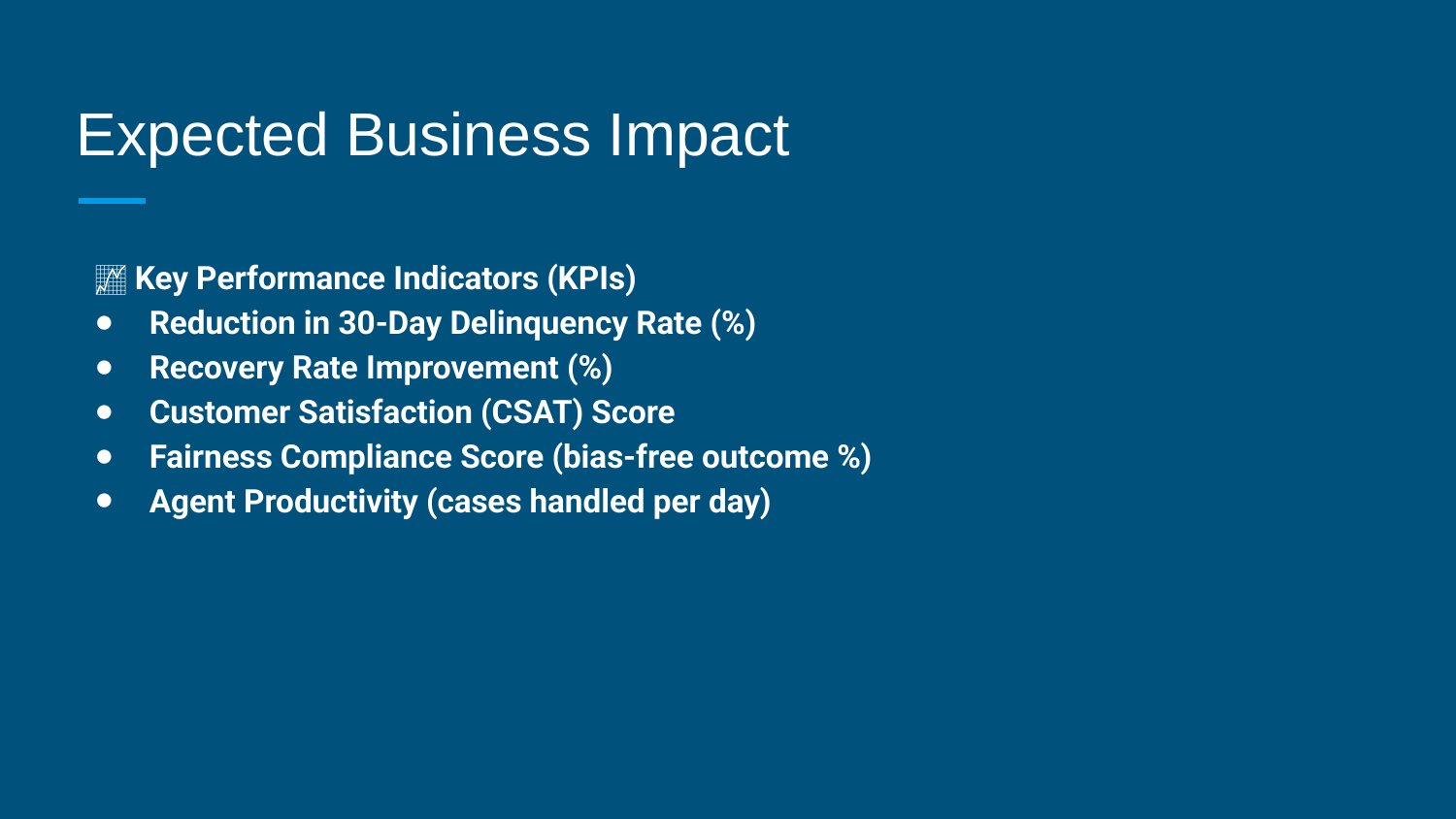

# Expected Business Impact
📈 Key Performance Indicators (KPIs)
Reduction in 30-Day Delinquency Rate (%)
Recovery Rate Improvement (%)
Customer Satisfaction (CSAT) Score
Fairness Compliance Score (bias-free outcome %)
Agent Productivity (cases handled per day)